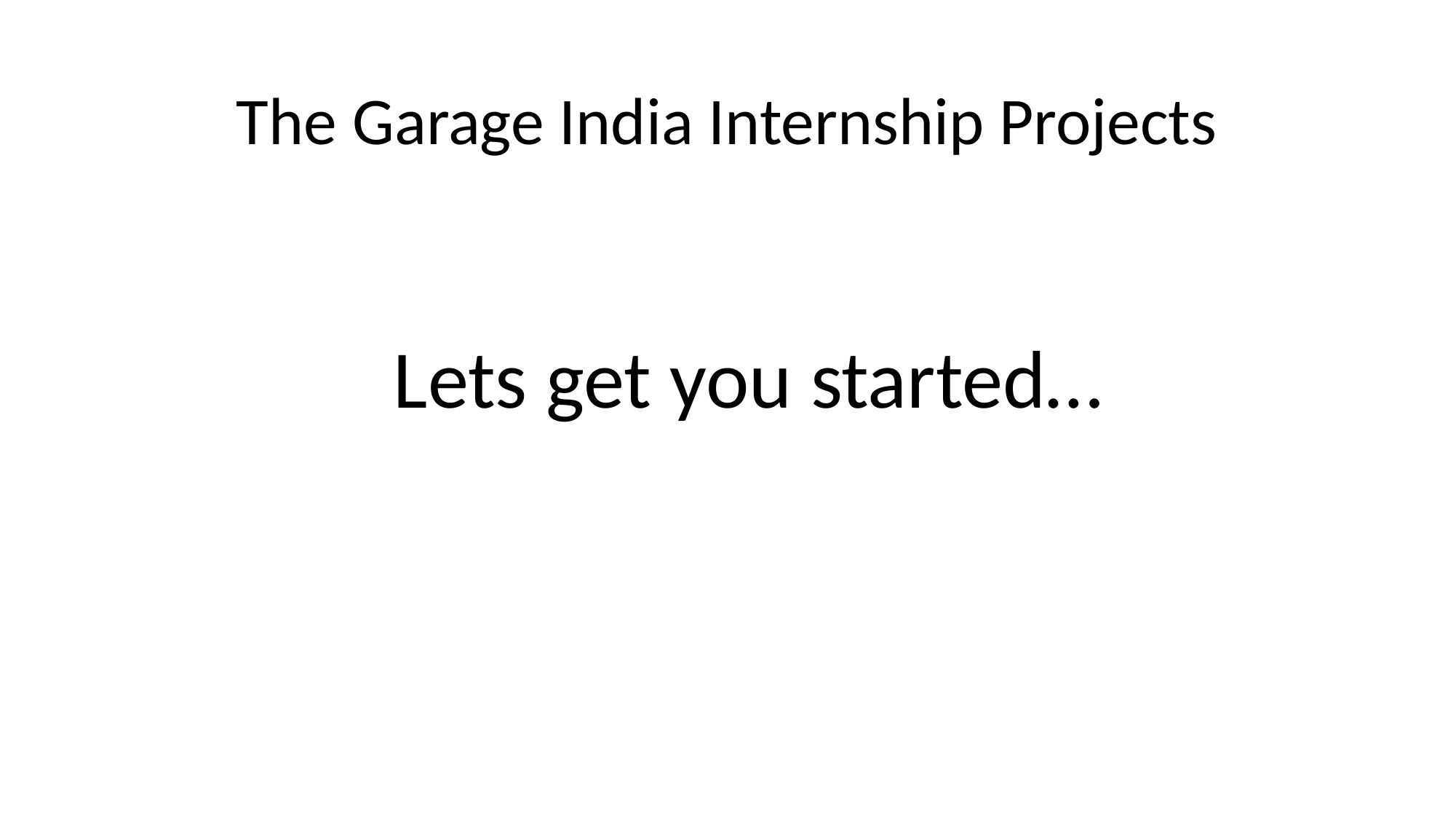

# The Garage India Internship Projects
Lets get you started…